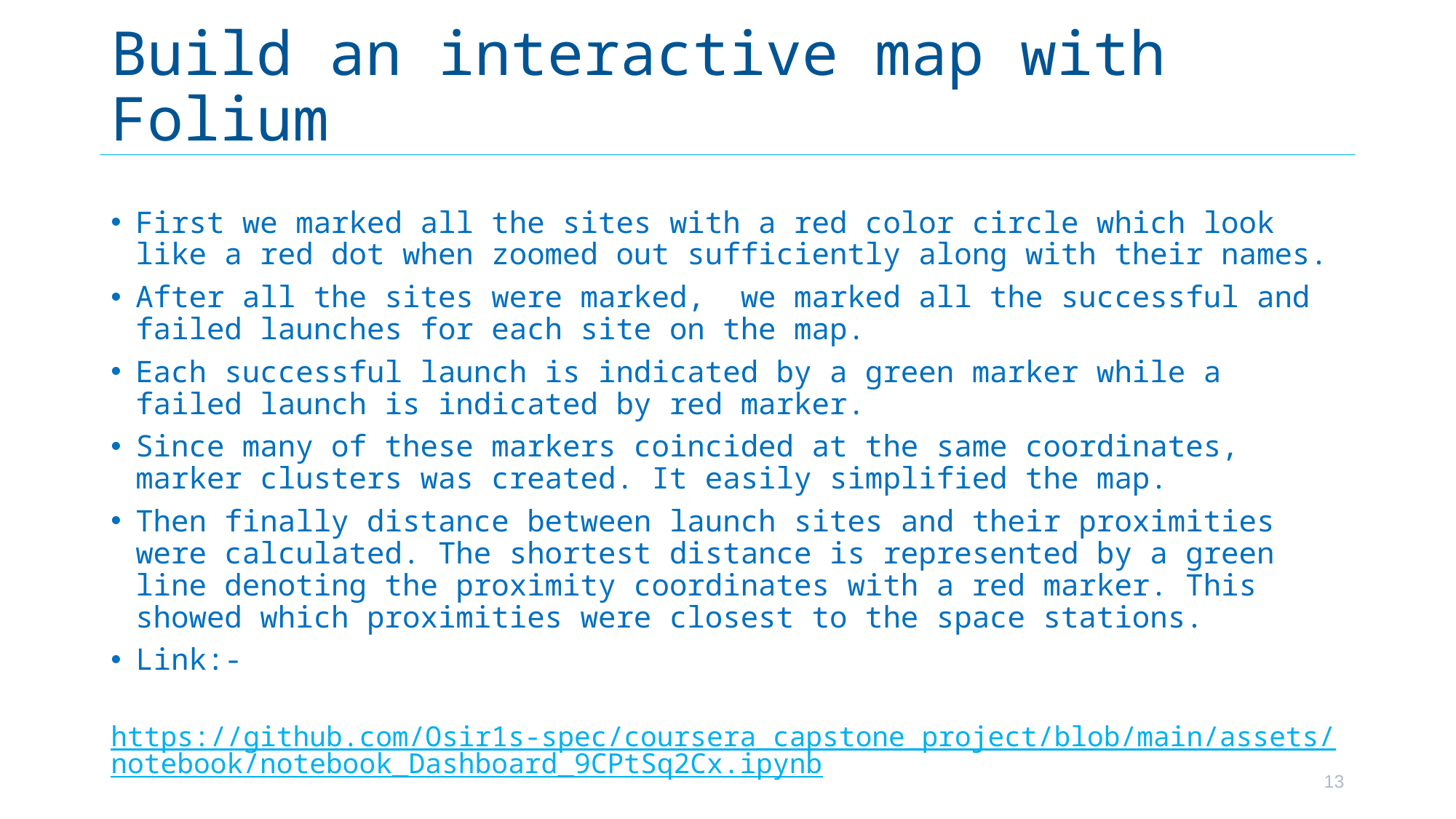

# Build an interactive map with Folium
First we marked all the sites with a red color circle which look like a red dot when zoomed out sufficiently along with their names.
After all the sites were marked,  we marked all the successful and failed launches for each site on the map.
Each successful launch is indicated by a green marker while a failed launch is indicated by red marker.
Since many of these markers coincided at the same coordinates, marker clusters was created. It easily simplified the map.
Then finally distance between launch sites and their proximities were calculated. The shortest distance is represented by a green line denoting the proximity coordinates with a red marker. This showed which proximities were closest to the space stations.
Link:-
    https://github.com/Osir1s-spec/coursera_capstone_project/blob/main/assets/notebook/notebook_Dashboard_9CPtSq2Cx.ipynb

13